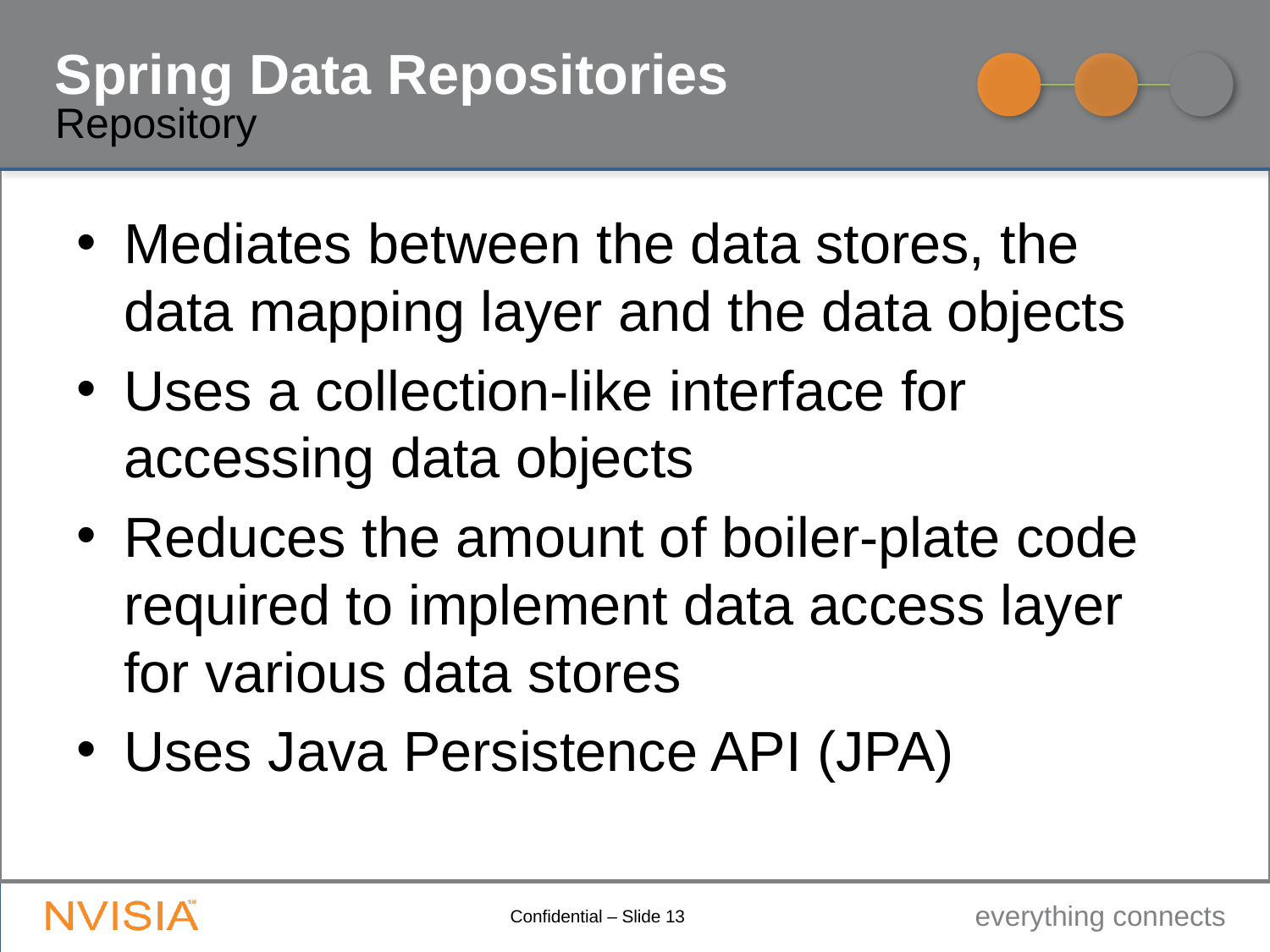

# Spring Data Repositories
Repository
Mediates between the data stores, the data mapping layer and the data objects
Uses a collection-like interface for accessing data objects
Reduces the amount of boiler-plate code required to implement data access layer for various data stores
Uses Java Persistence API (JPA)